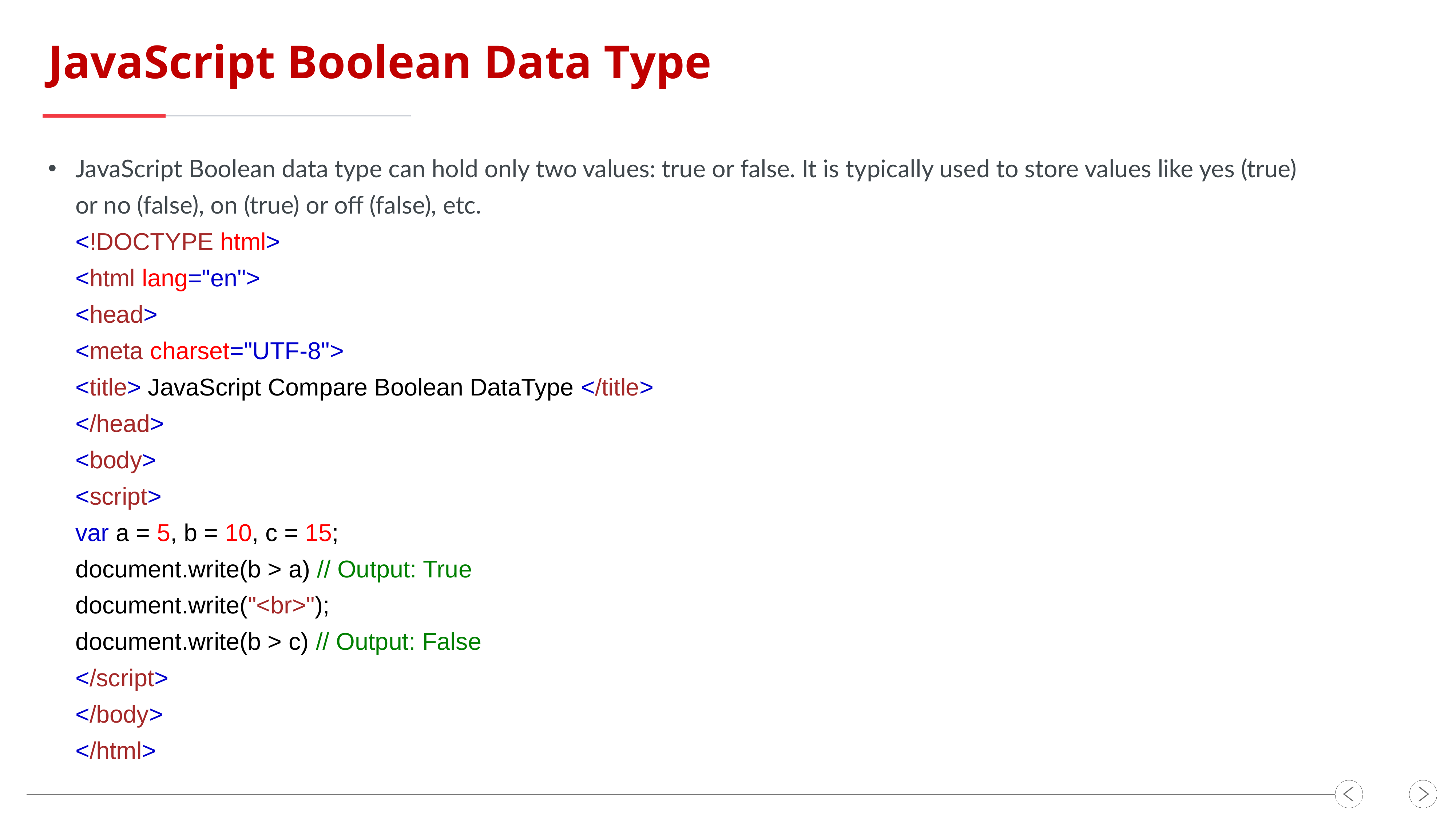

JavaScript Boolean Data Type
JavaScript Boolean data type can hold only two values: true or false. It is typically used to store values like yes (true) or no (false), on (true) or off (false), etc.
<!DOCTYPE html>
<html lang="en">
<head>
<meta charset="UTF-8">
<title> JavaScript Compare Boolean DataType </title>
</head>
<body>
<script>
var a = 5, b = 10, c = 15;
document.write(b > a) // Output: True
document.write("<br>");
document.write(b > c) // Output: False
</script>
</body>
</html>